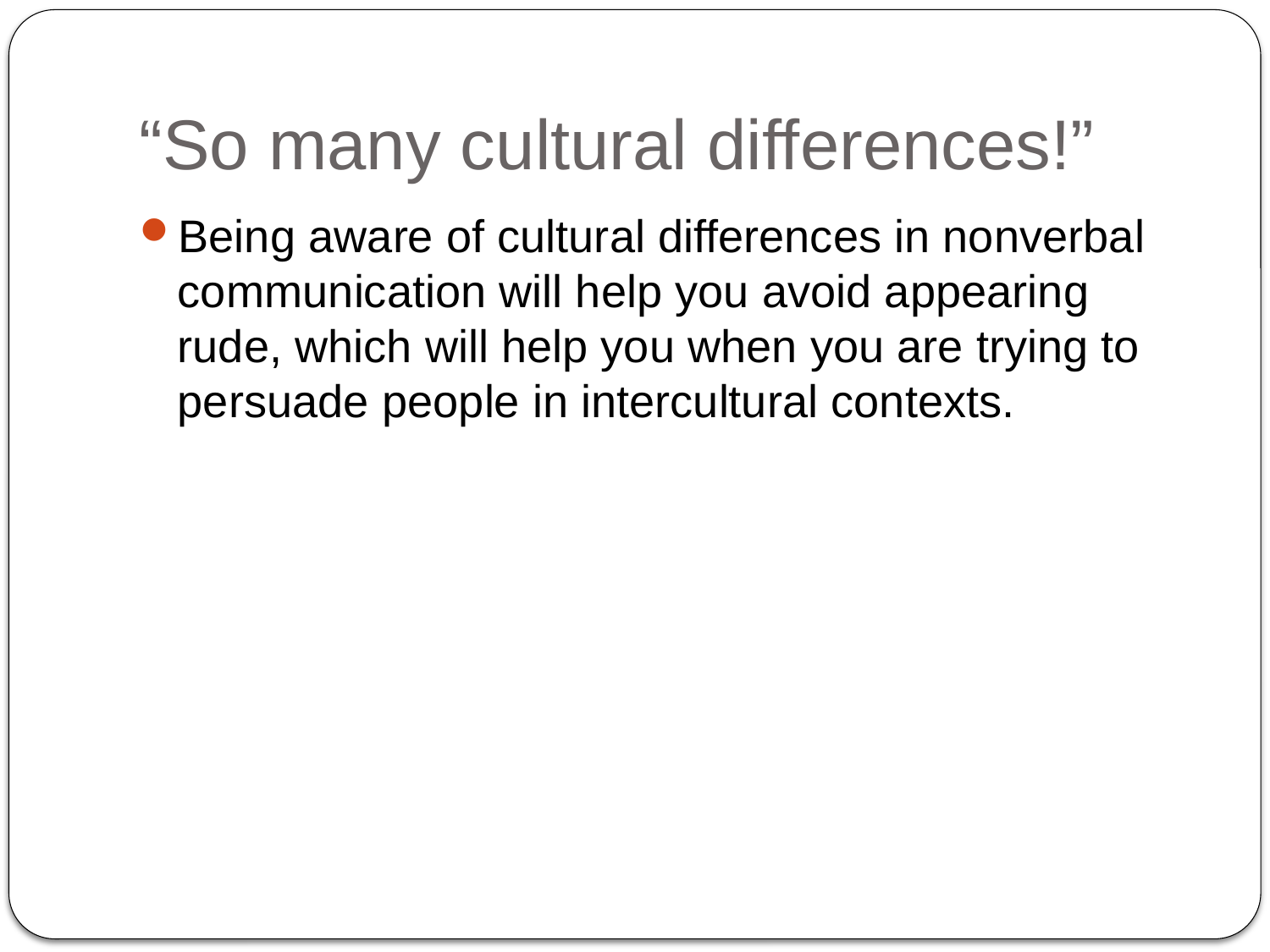

# “So many cultural differences!”
Being aware of cultural differences in nonverbal communication will help you avoid appearing rude, which will help you when you are trying to persuade people in intercultural contexts.